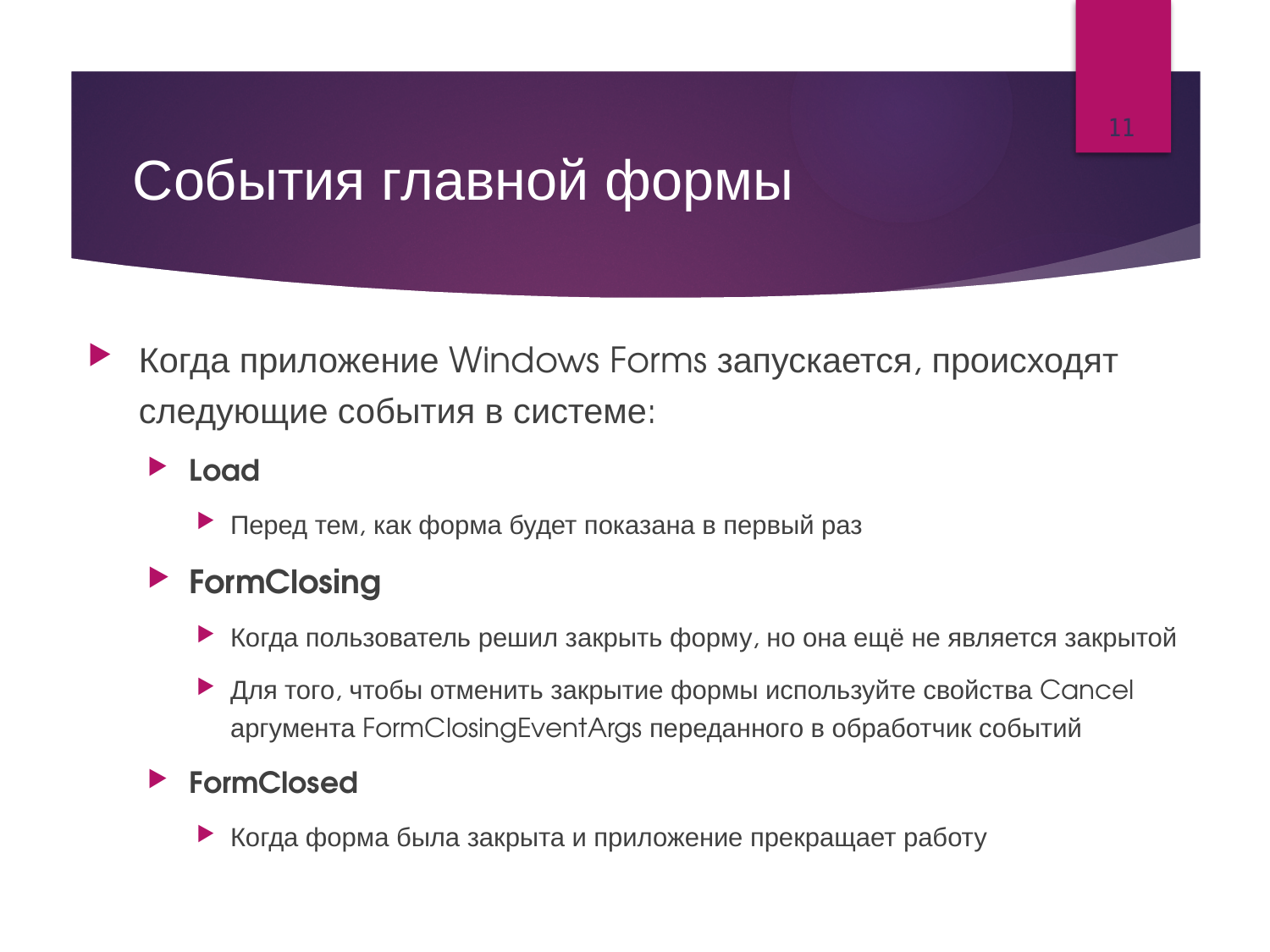

11
# События главной формы
Когда приложение Windows Forms запускается, происходят следующие события в системе:
Load
Перед тем, как форма будет показана в первый раз
FormClosing
Когда пользователь решил закрыть форму, но она ещё не является закрытой
Для того, чтобы отменить закрытие формы используйте свойства Cancel аргумента FormClosingEventArgs переданного в обработчик событий
FormClosed
Когда форма была закрыта и приложение прекращает работу